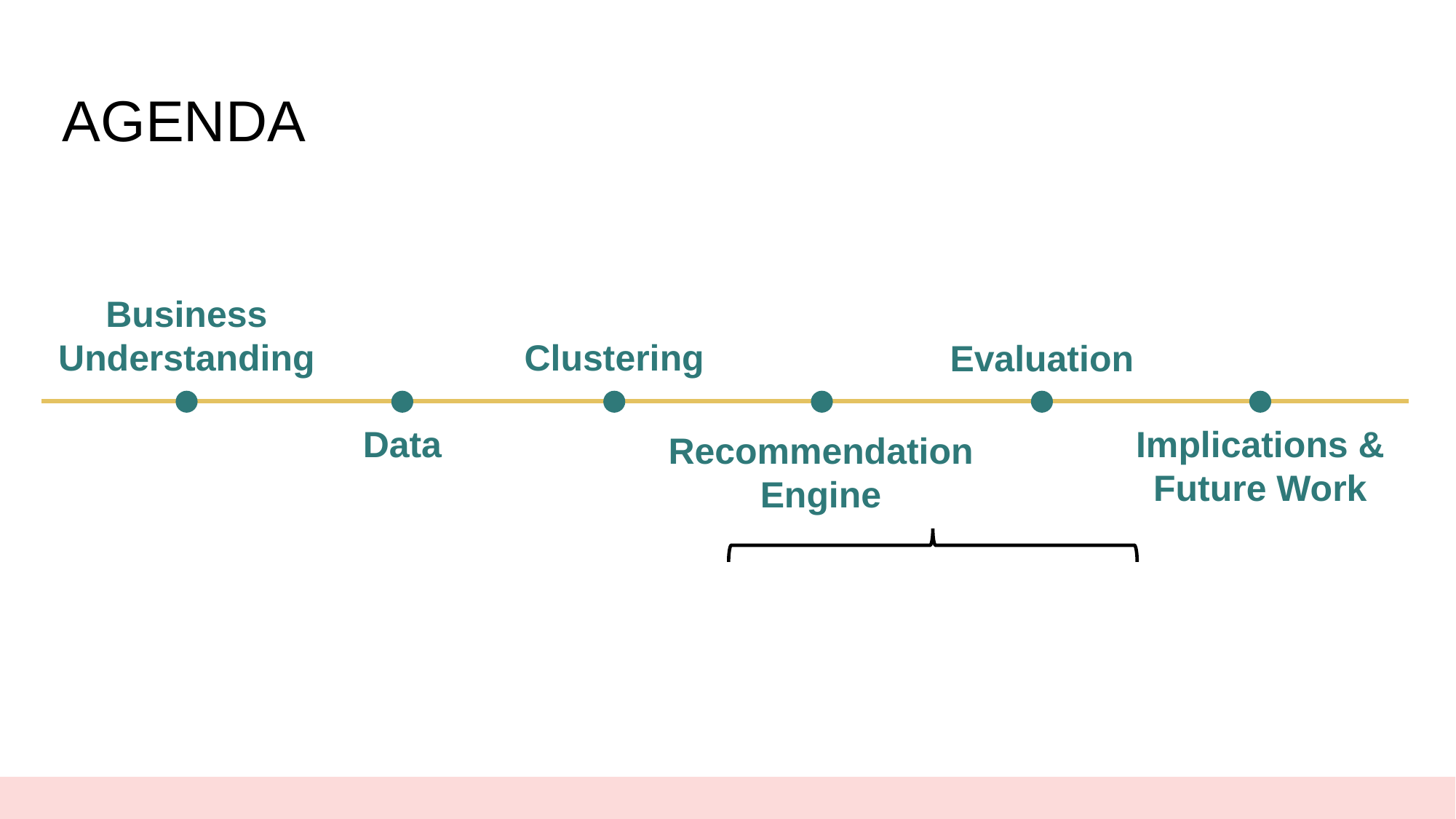

# AGENDA
Business
Understanding

Clustering

Evaluation

Data

Recommendation
Engine

Implications & Future Work